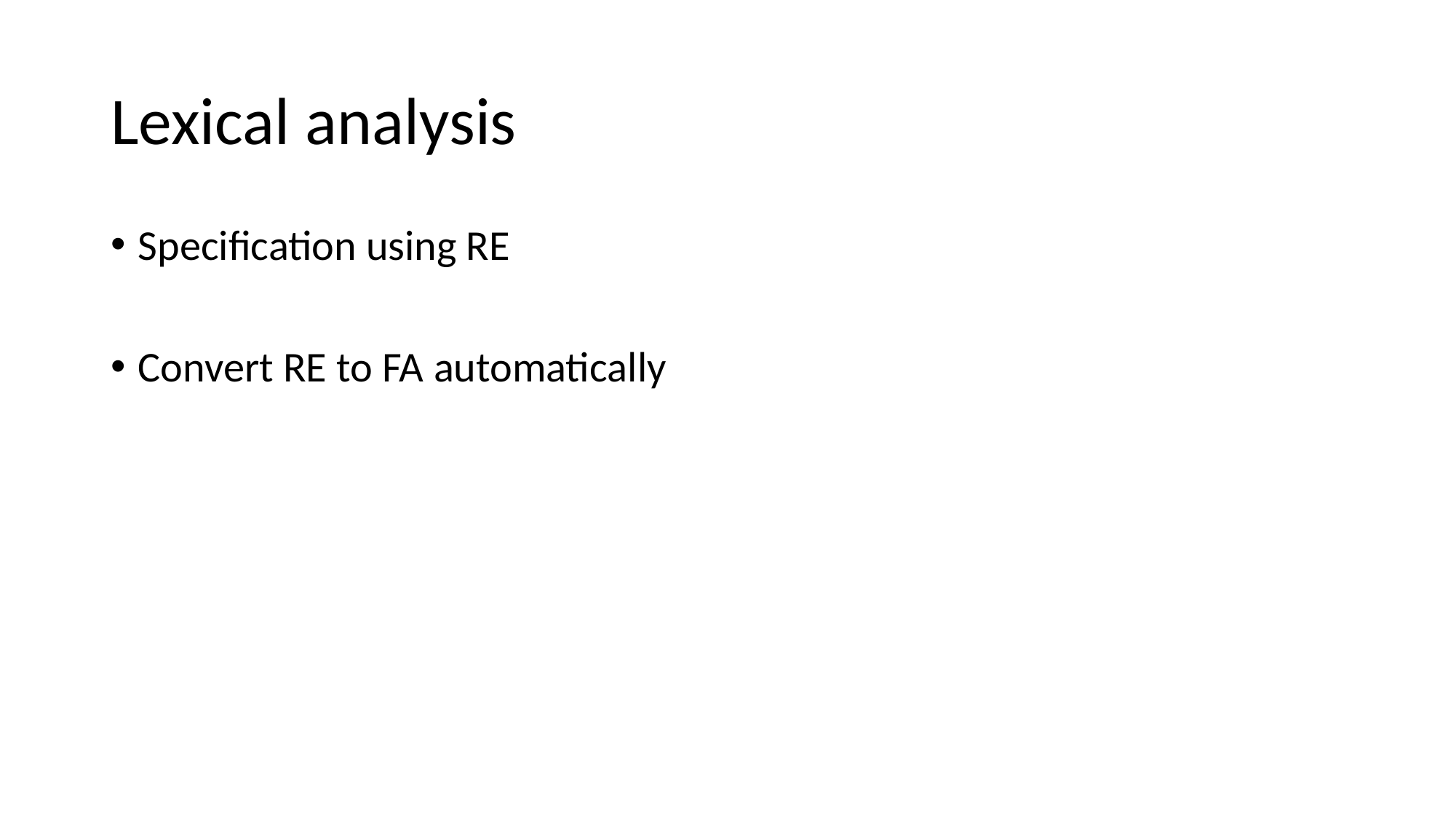

# Lexical analysis
Specification using RE

Convert RE to FA automatically